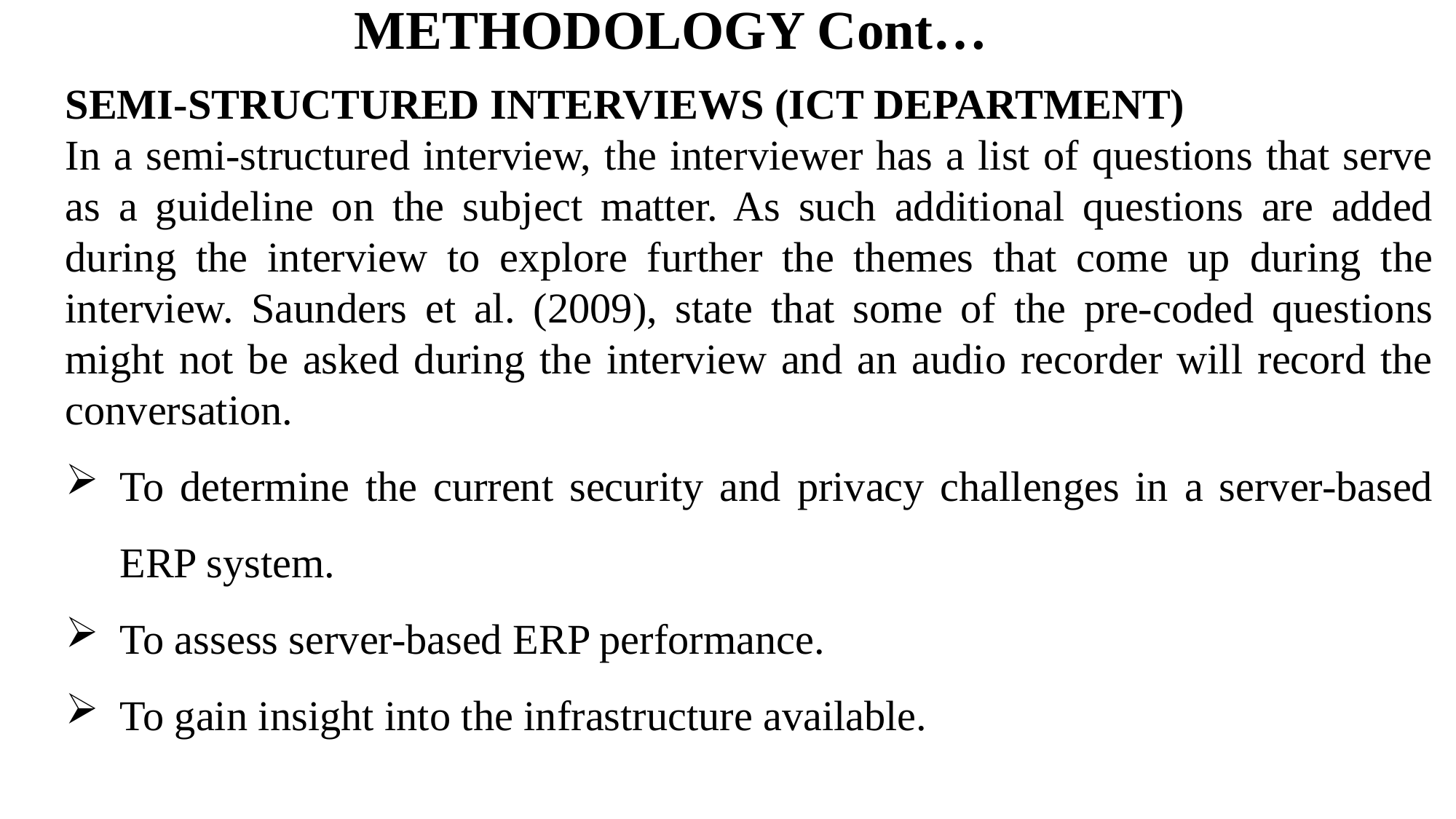

METHODOLOGY Cont…
SEMI-STRUCTURED INTERVIEWS (ICT DEPARTMENT)
In a semi-structured interview, the interviewer has a list of questions that serve as a guideline on the subject matter. As such additional questions are added during the interview to explore further the themes that come up during the interview. Saunders et al. (2009), state that some of the pre-coded questions might not be asked during the interview and an audio recorder will record the conversation.
To determine the current security and privacy challenges in a server-based ERP system.
To assess server-based ERP performance.
To gain insight into the infrastructure available.